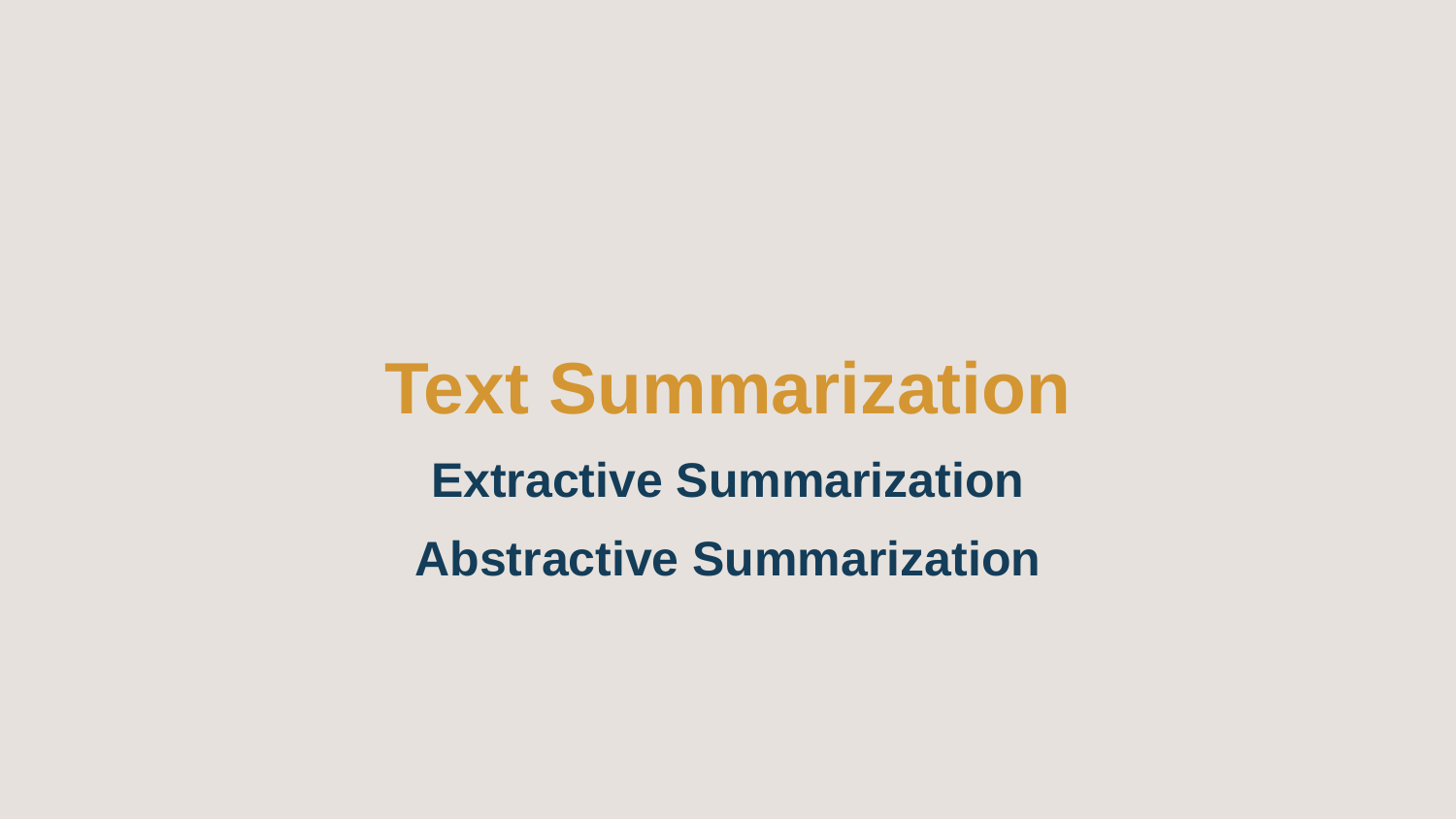

# Text Summarization
Extractive Summarization
Abstractive Summarization